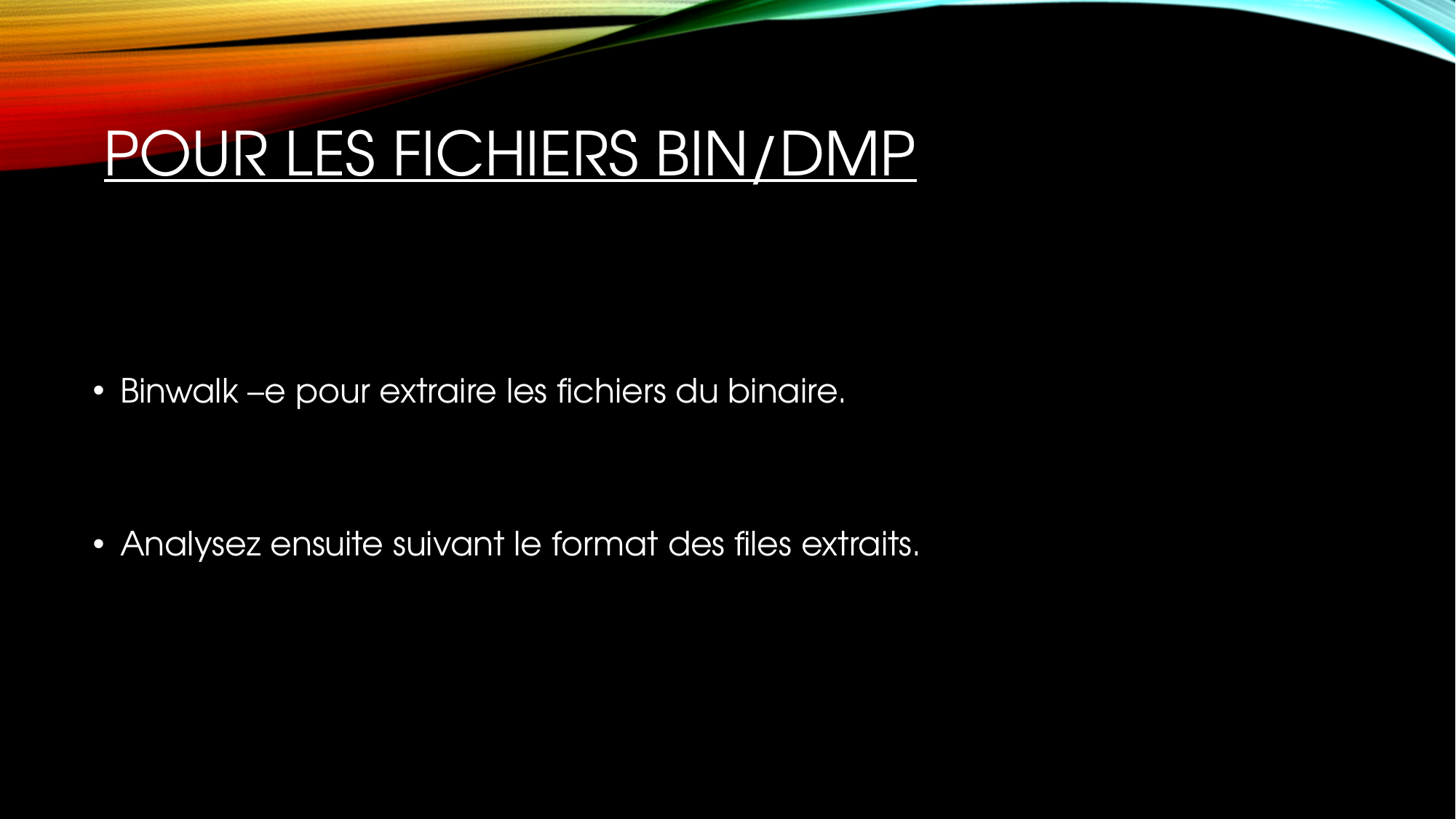

# Pour les fichiers Bin/dmp

Binwalk –e pour extraire les fichiers du binaire.

Analysez ensuite suivant le format des files extraits.